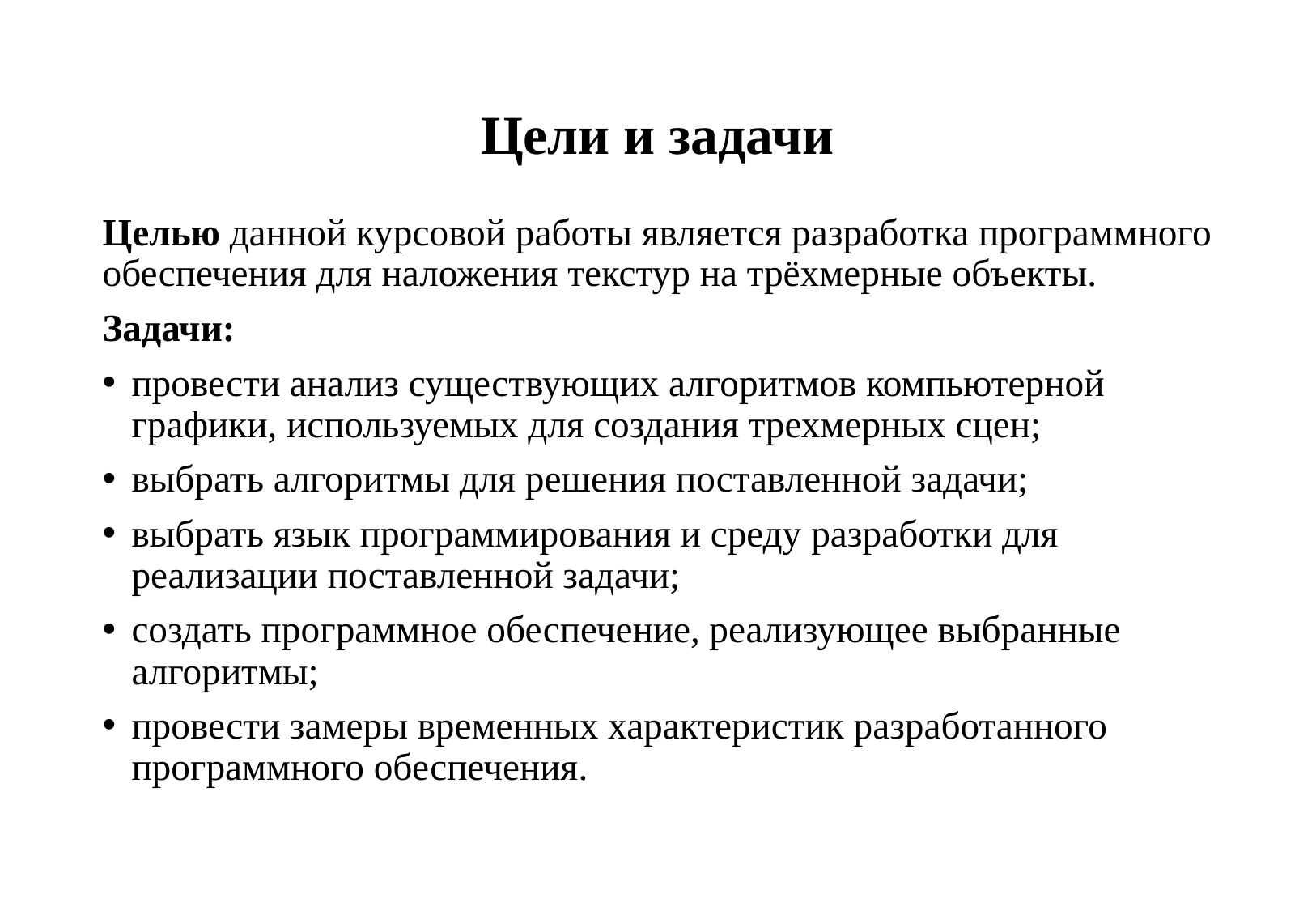

# Цели и задачи
Целью данной курсовой работы является разработка программного обеспечения для наложения текстур на трёхмерные объекты.
Задачи:
провести анализ существующих алгоритмов компьютерной графики, используемых для создания трехмерных сцен;
выбрать алгоритмы для решения поставленной задачи;
выбрать язык программирования и среду разработки для реализации поставленной задачи;
создать программное обеспечение, реализующее выбранные алгоритмы;
провести замеры временных характеристик разработанного программного обеспечения.